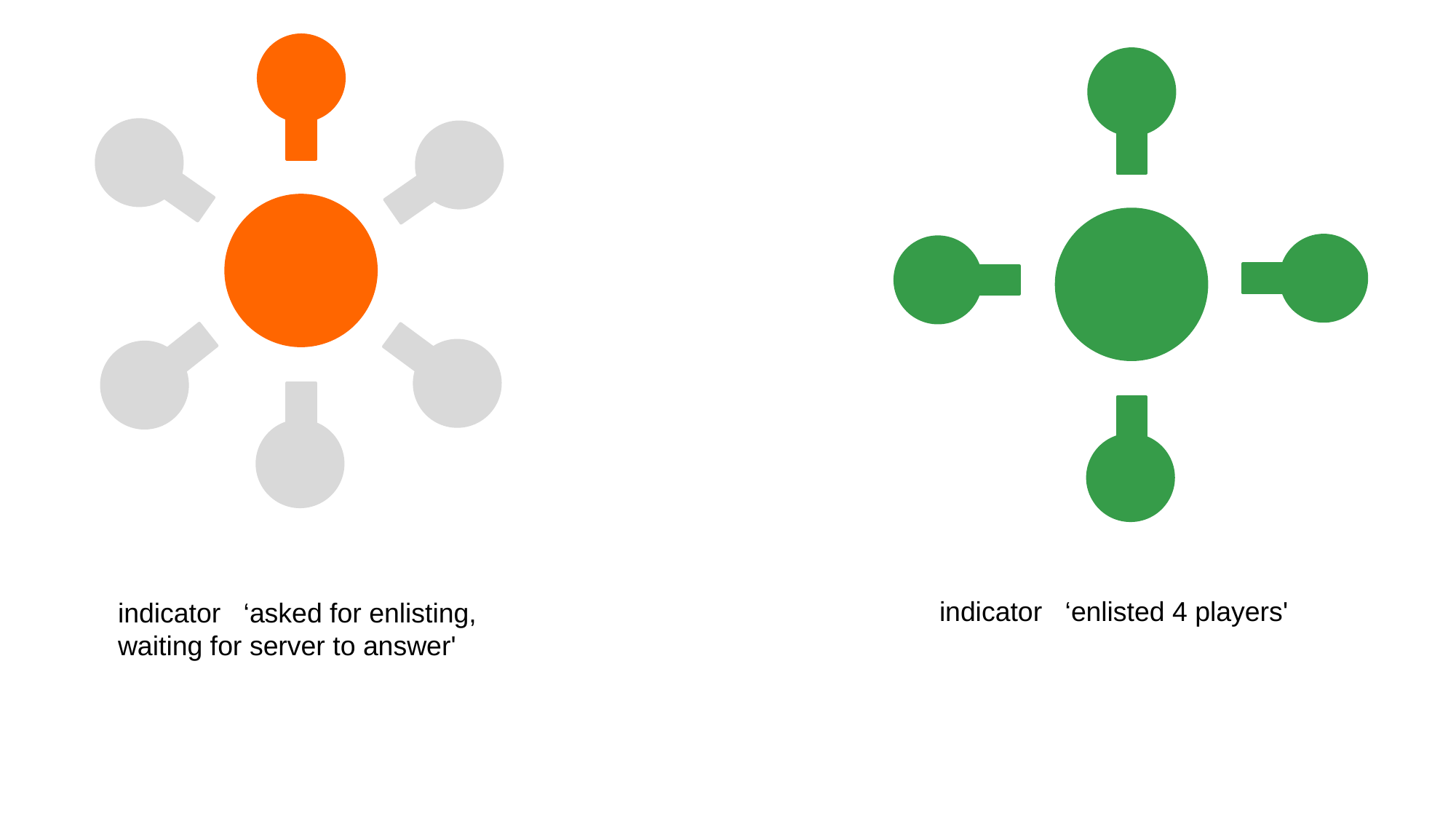

indicator   ‘enlisted 4 players'
indicator   ‘asked for enlisting,
waiting for server to answer'